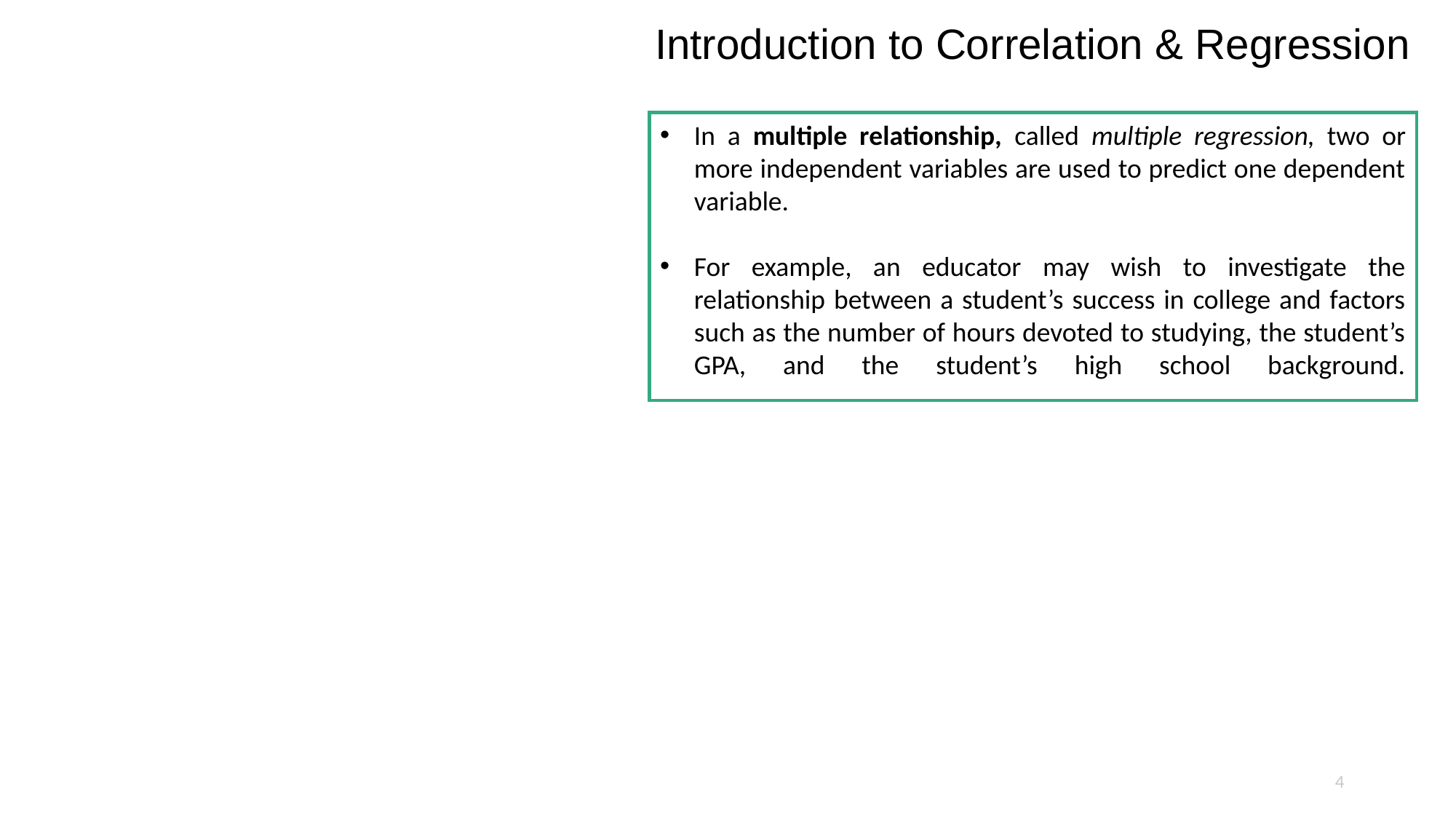

Introduction to Correlation & Regression
In a multiple relationship, called multiple regression, two or more independent variables are used to predict one dependent variable.

For example, an educator may wish to investigate the relationship between a student’s success in college and factors such as the number of hours devoted to studying, the student’s GPA, and the student’s high school background.
4